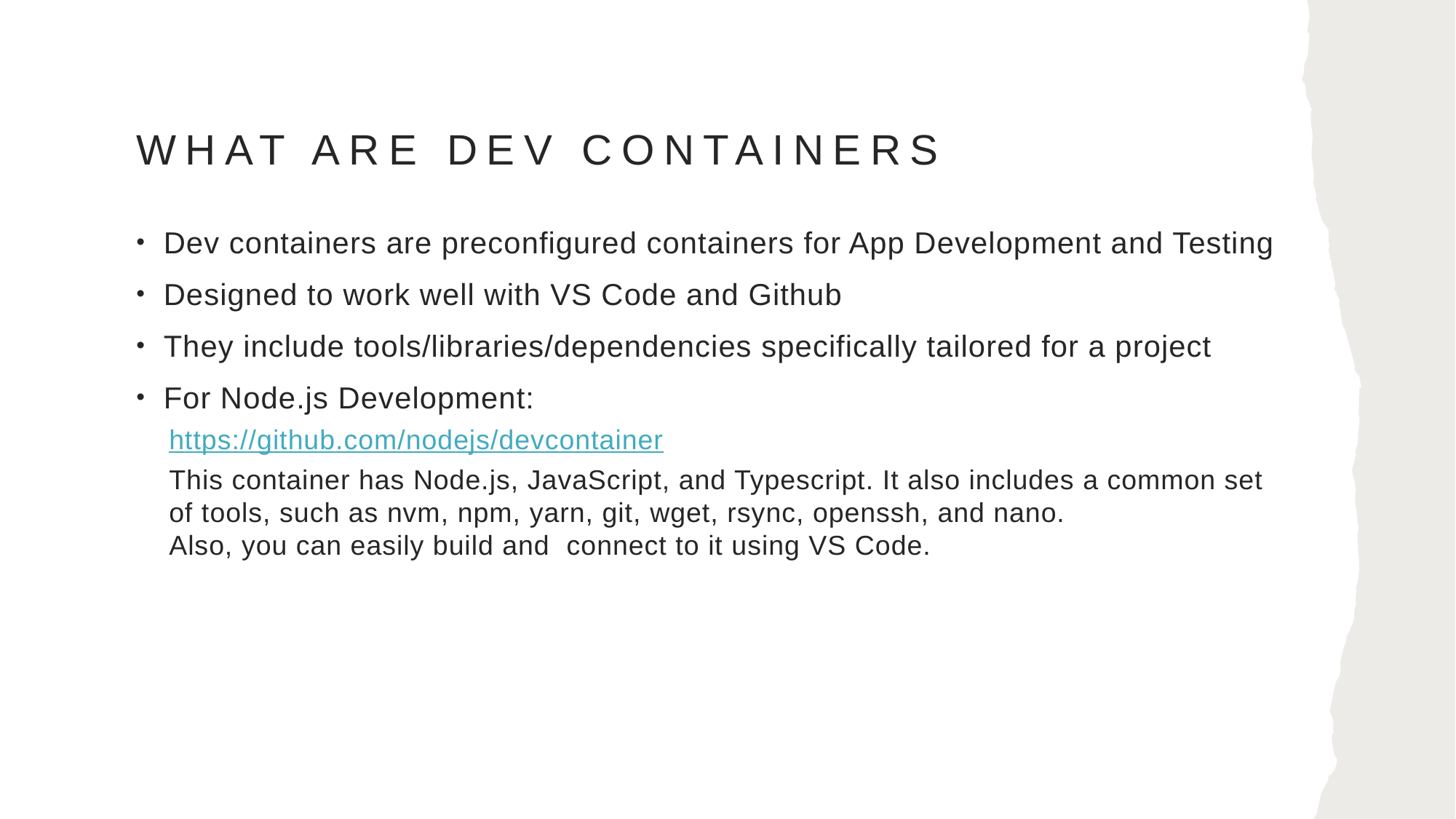

# What are Dev Containers
Dev containers are preconfigured containers for App Development and Testing
Designed to work well with VS Code and Github
They include tools/libraries/dependencies specifically tailored for a project
For Node.js Development:
https://github.com/nodejs/devcontainer
This container has Node.js, JavaScript, and Typescript. It also includes a common set of tools, such as nvm, npm, yarn, git, wget, rsync, openssh, and nano.
Also, you can easily build and  connect to it using VS Code.